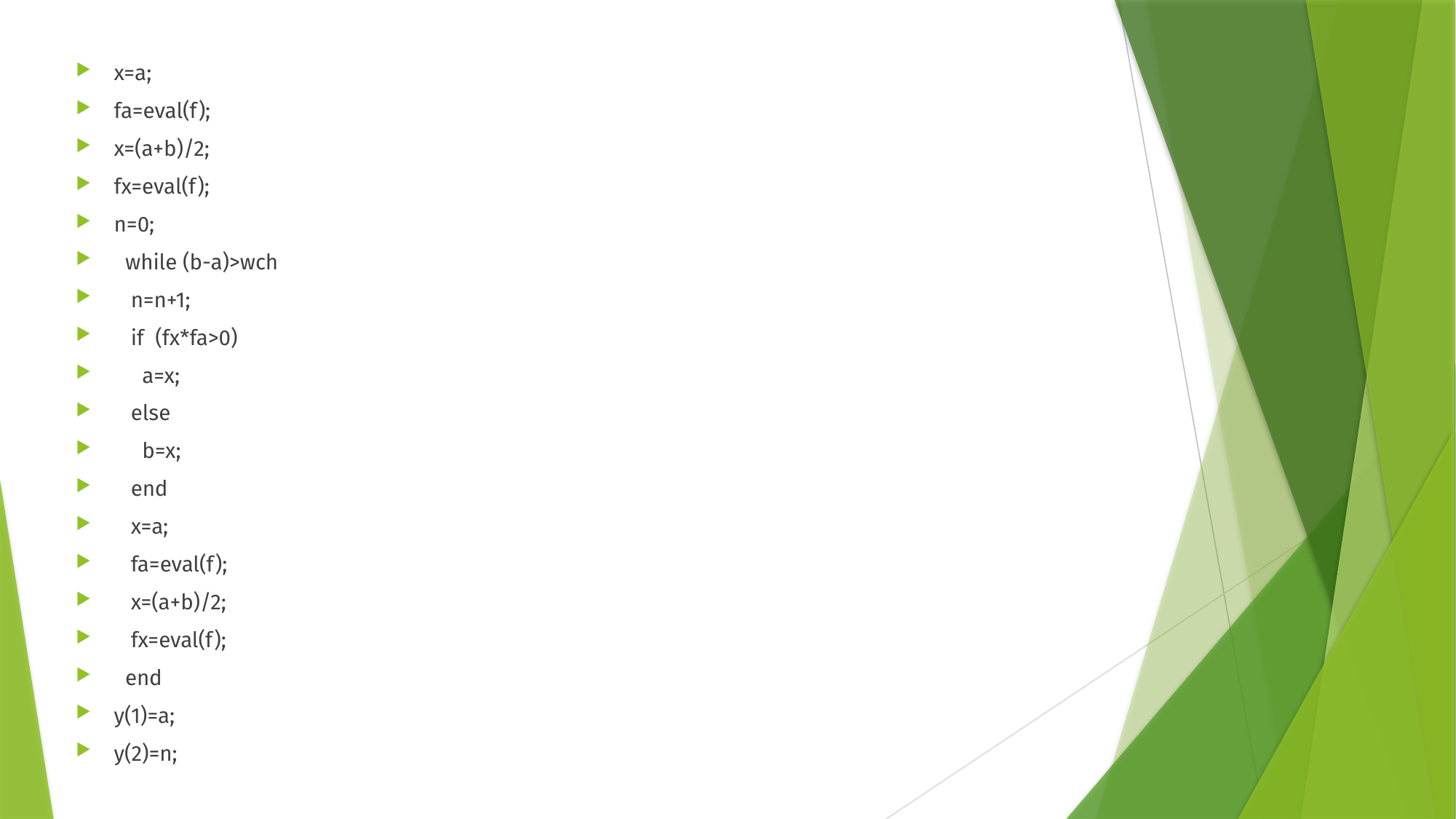

x=a;
fa=eval(f);
x=(a+b)/2;
fx=eval(f);
n=0;
  while (b-a)>wch
   n=n+1;
   if  (fx*fa>0)
     a=x;
   else
     b=x;
   end
   x=a;
   fa=eval(f);
   x=(a+b)/2;
   fx=eval(f);
  end
y(1)=a;
y(2)=n;